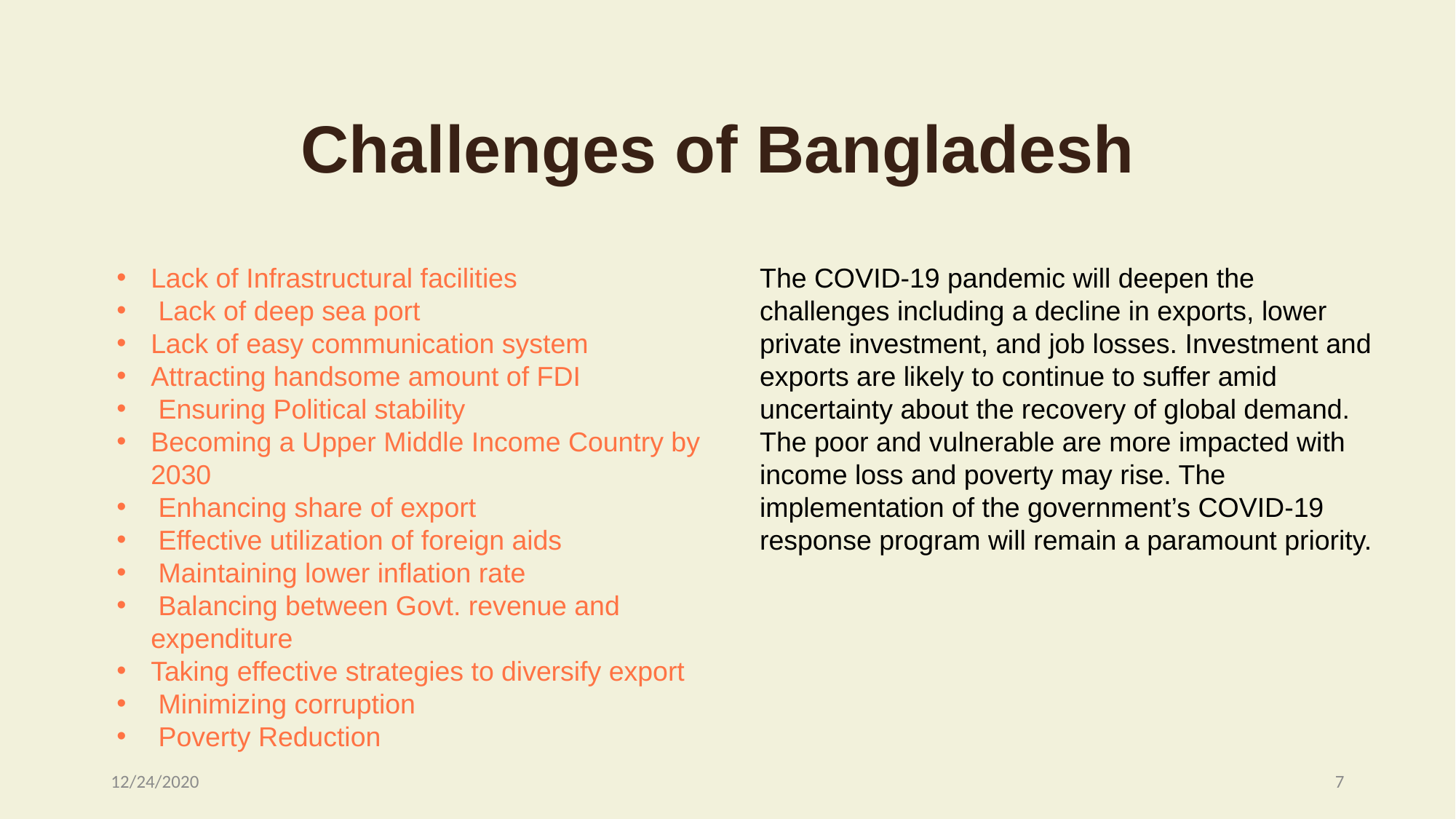

Challenges of Bangladesh
Lack of Infrastructural facilities
 Lack of deep sea port
Lack of easy communication system
Attracting handsome amount of FDI
 Ensuring Political stability
Becoming a Upper Middle Income Country by 2030
 Enhancing share of export
 Effective utilization of foreign aids
 Maintaining lower inflation rate
 Balancing between Govt. revenue and expenditure
Taking effective strategies to diversify export
 Minimizing corruption
 Poverty Reduction
The COVID-19 pandemic will deepen the challenges including a decline in exports, lower private investment, and job losses. Investment and exports are likely to continue to suffer amid uncertainty about the recovery of global demand. The poor and vulnerable are more impacted with income loss and poverty may rise. The implementation of the government’s COVID-19 response program will remain a paramount priority.
12/24/2020
7